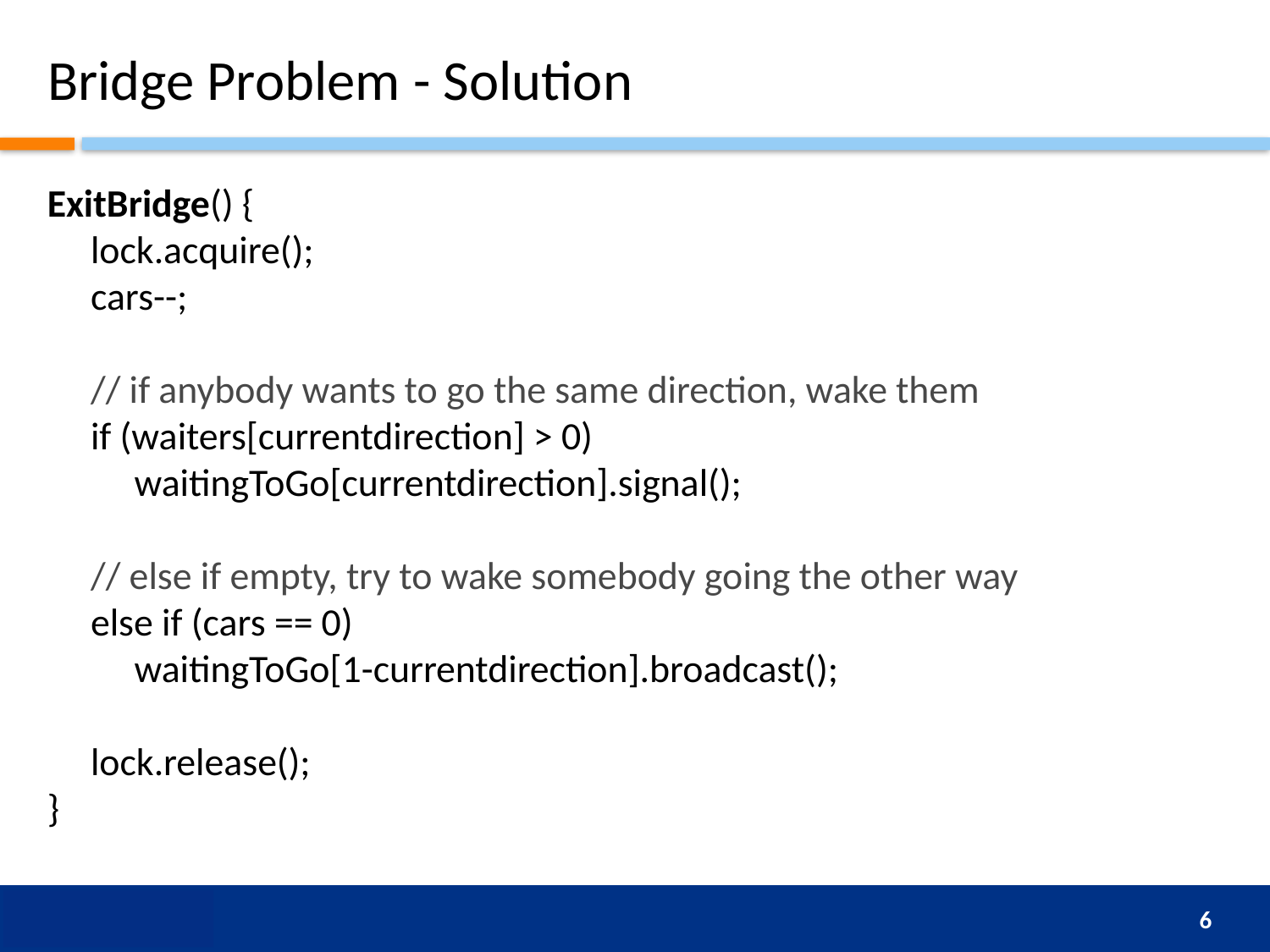

# Bridge Problem - Solution
ExitBridge() {
     lock.acquire();
     cars--;

     // if anybody wants to go the same direction, wake them
     if (waiters[currentdirection] > 0)
          waitingToGo[currentdirection].signal();

     // else if empty, try to wake somebody going the other way
     else if (cars == 0)
          waitingToGo[1-currentdirection].broadcast();

     lock.release();
}